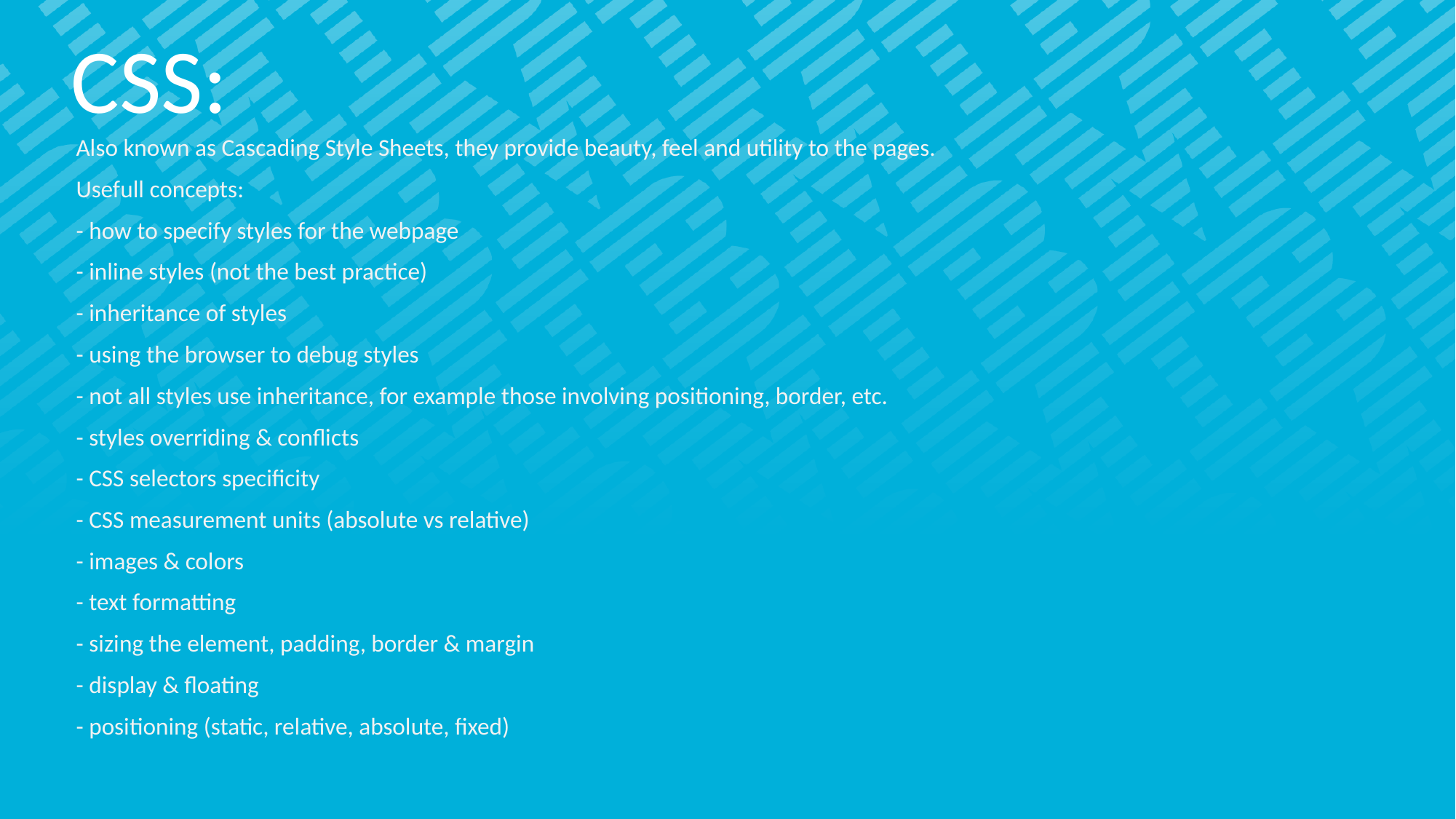

# CSS:
	Also known as Cascading Style Sheets, they provide beauty, feel and utility to the pages.
	Usefull concepts:
	- how to specify styles for the webpage
	- inline styles (not the best practice)
 	- inheritance of styles
	- using the browser to debug styles
	- not all styles use inheritance, for example those involving positioning, border, etc.
	- styles overriding & conflicts
	- CSS selectors specificity
	- CSS measurement units (absolute vs relative)
	- images & colors
	- text formatting
	- sizing the element, padding, border & margin
	- display & floating
	- positioning (static, relative, absolute, fixed)